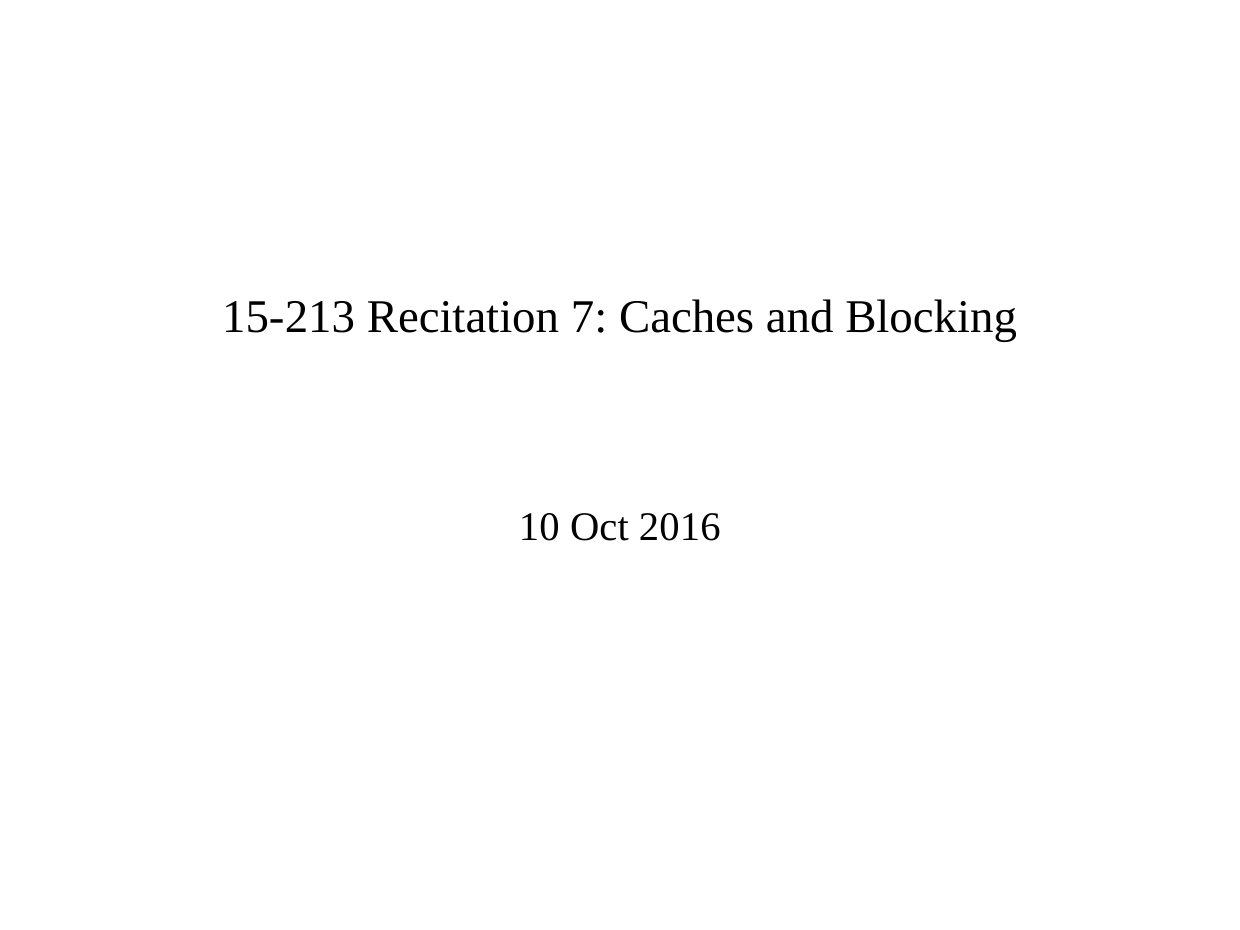

# 15-213 Recitation 7: Caches and Blocking
10 Oct 2016